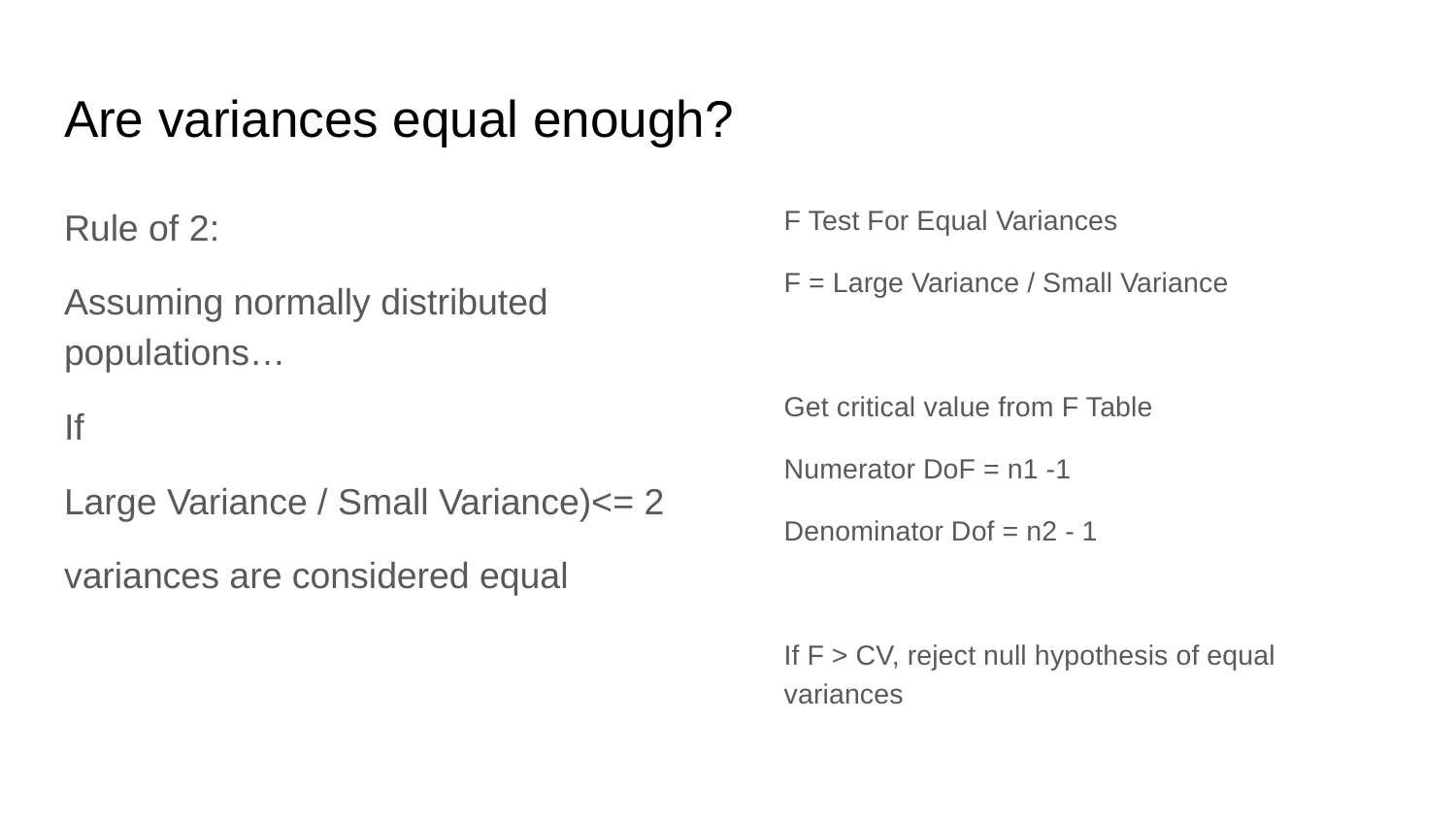

# Are variances equal enough?
Rule of 2:
Assuming normally distributed populations…
If
Large Variance / Small Variance)<= 2
variances are considered equal

F Test For Equal Variances
F = Large Variance / Small Variance

Get critical value from F Table
Numerator DoF = n1 -1
Denominator Dof = n2 - 1

If F > CV, reject null hypothesis of equal variances